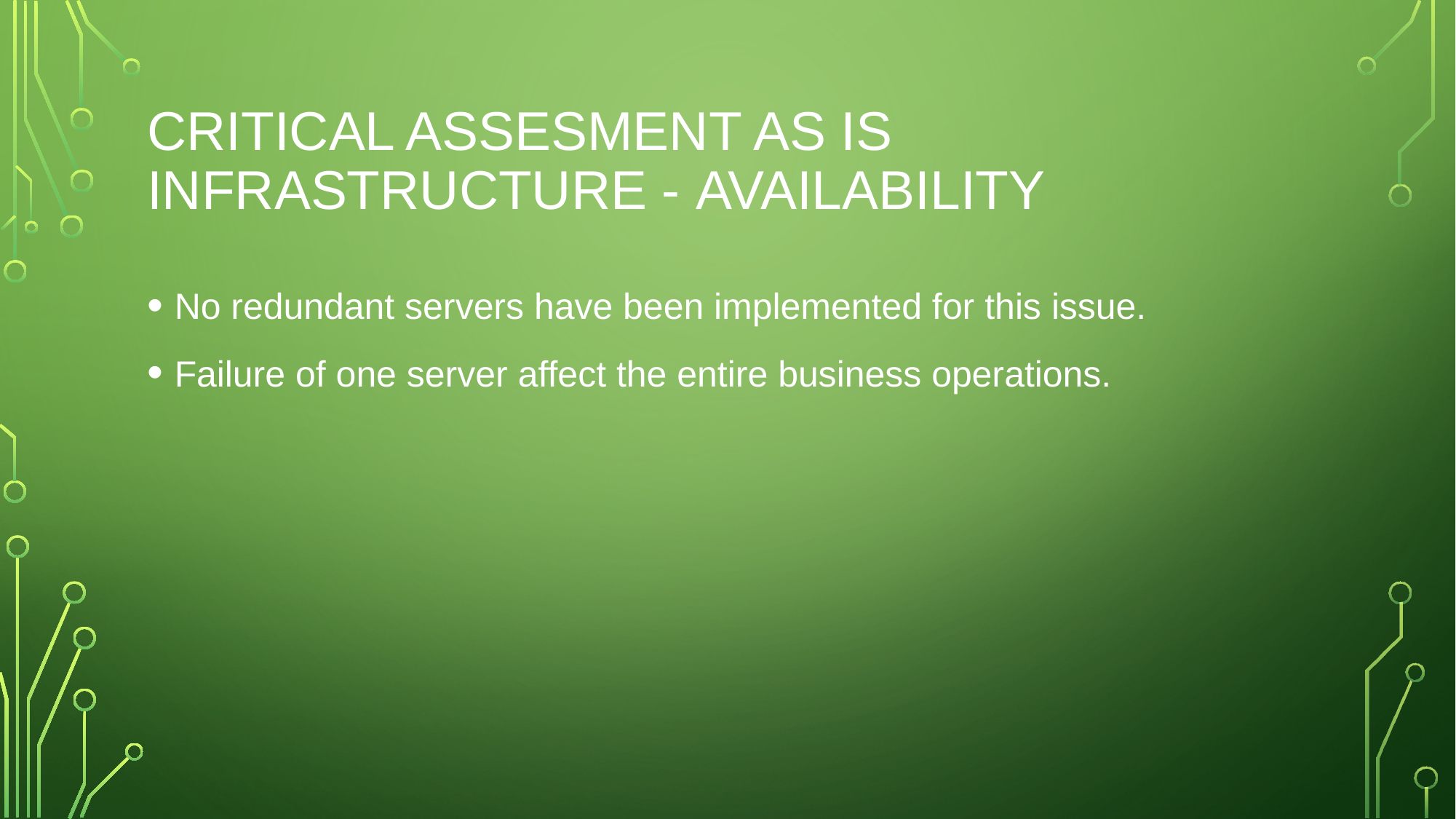

# Critical Assesment As is Infrastructure - Availability
No redundant servers have been implemented for this issue.
Failure of one server affect the entire business operations.